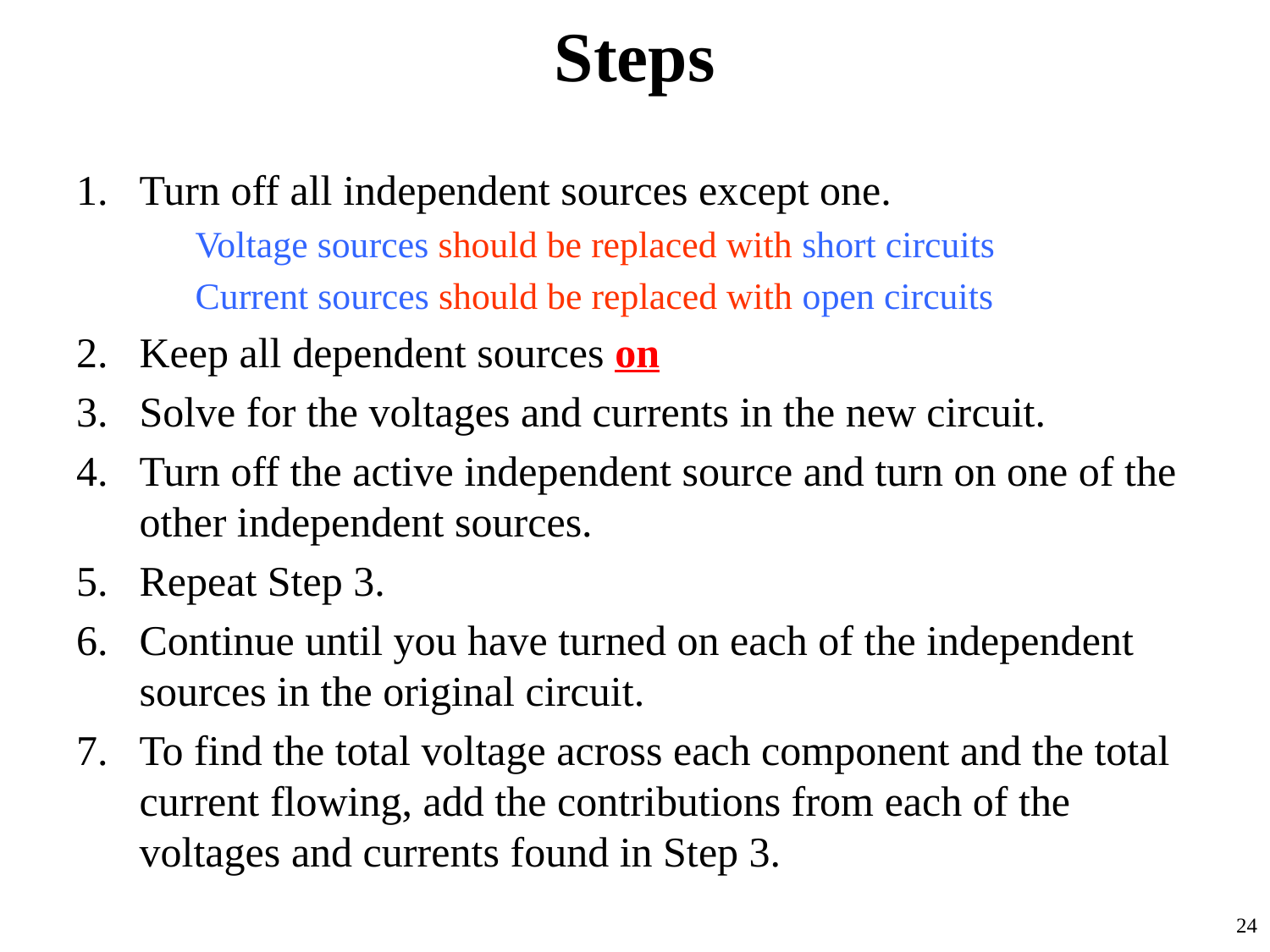

# Steps
Turn off all independent sources except one.
	Voltage sources should be replaced with short circuits
	Current sources should be replaced with open circuits
Keep all dependent sources on
Solve for the voltages and currents in the new circuit.
Turn off the active independent source and turn on one of the other independent sources.
Repeat Step 3.
Continue until you have turned on each of the independent sources in the original circuit.
To find the total voltage across each component and the total current flowing, add the contributions from each of the voltages and currents found in Step 3.
24